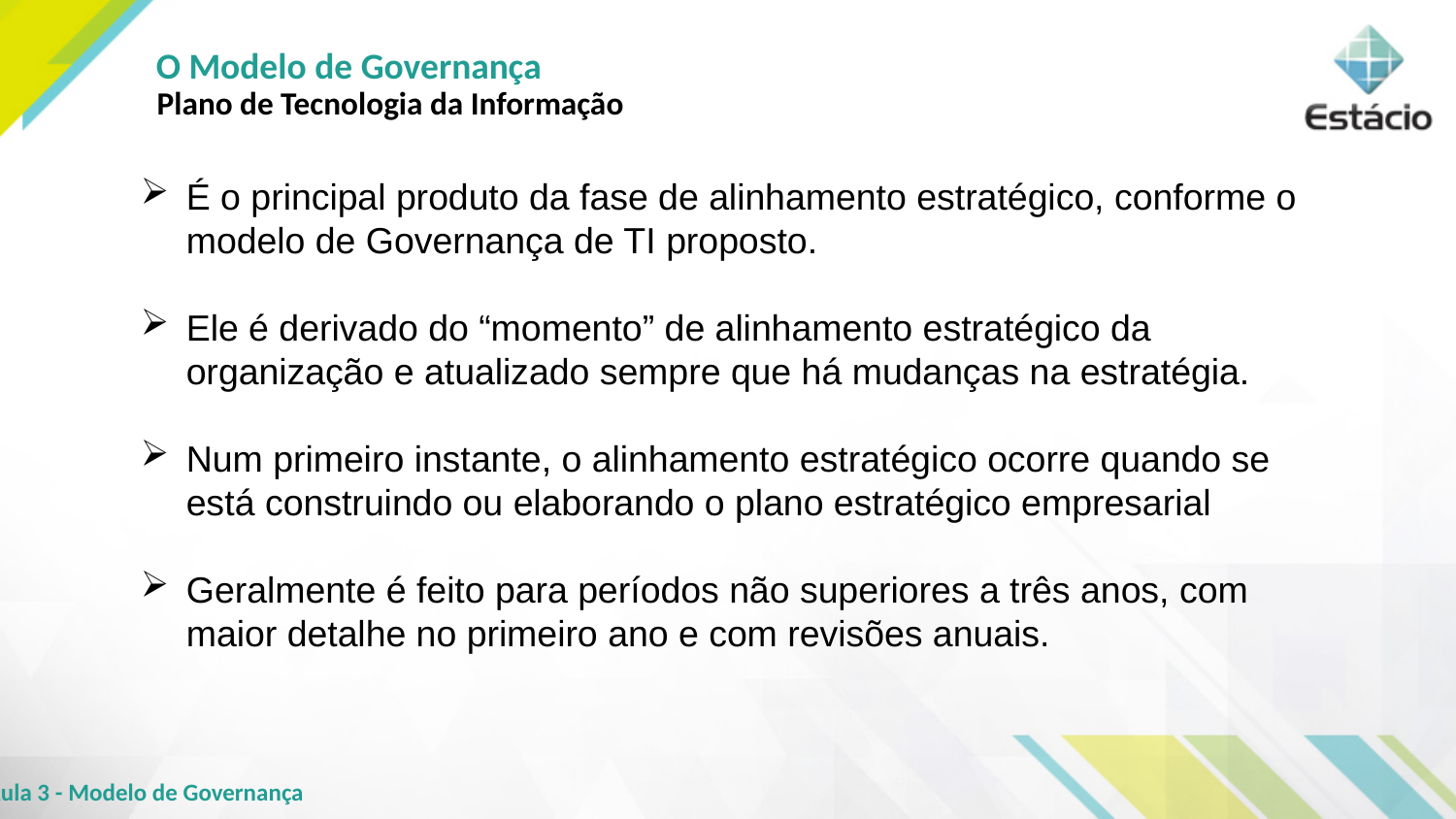

O Modelo de Governança
Plano de Tecnologia da Informação
É o principal produto da fase de alinhamento estratégico, conforme o modelo de Governança de TI proposto.

Ele é derivado do “momento” de alinhamento estratégico da organização e atualizado sempre que há mudanças na estratégia.

Num primeiro instante, o alinhamento estratégico ocorre quando se está construindo ou elaborando o plano estratégico empresarial

Geralmente é feito para períodos não superiores a três anos, com maior detalhe no primeiro ano e com revisões anuais.
Aula 3 - Modelo de Governança